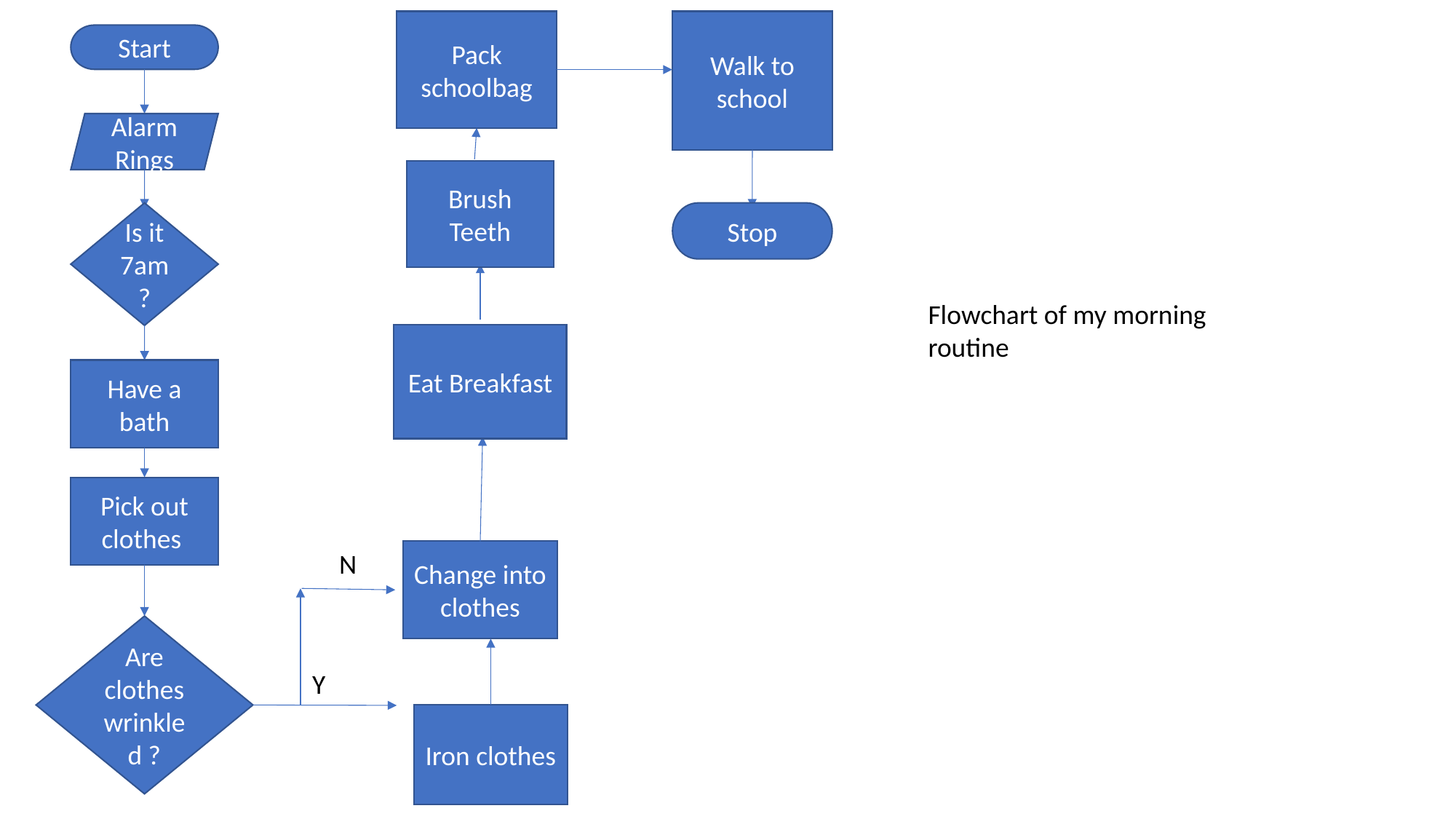

Pack schoolbag
Walk to school
Start
Alarm Rings
Brush Teeth
Is it 7am ?
Stop
Flowchart of my morning routine
Eat Breakfast
Have a bath
Pick out clothes
N
Change into clothes
Are clothes wrinkled ?
Y
Iron clothes